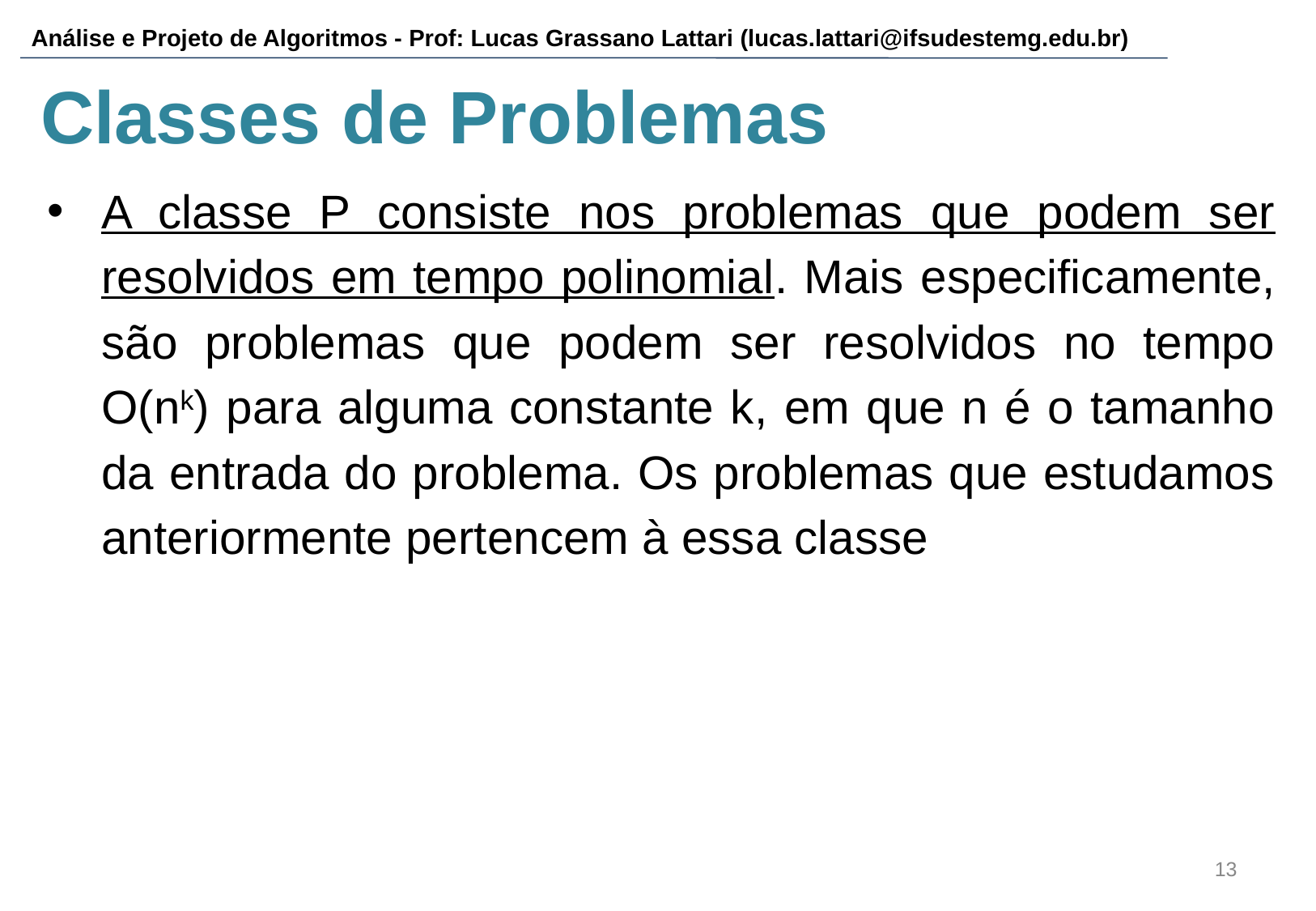

# Classes de Problemas
A classe P consiste nos problemas que podem ser resolvidos em tempo polinomial. Mais especificamente, são problemas que podem ser resolvidos no tempo O(nk) para alguma constante k, em que n é o tamanho da entrada do problema. Os problemas que estudamos anteriormente pertencem à essa classe
13